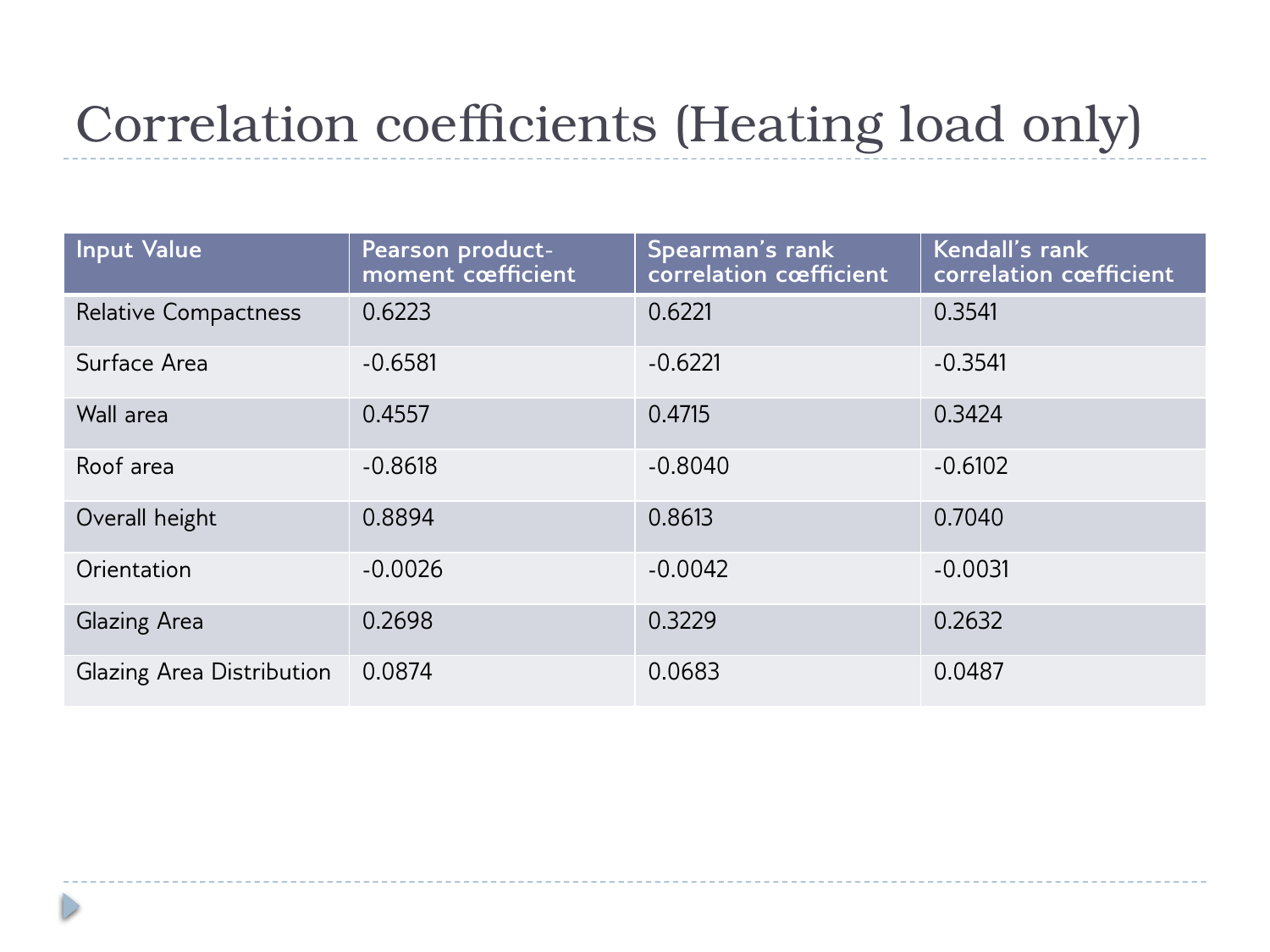

# Correlation coefficients (Heating load only)
| Input Value | Pearson product-moment coefficient | Spearman’s rank correlation coefficient | Kendall’s rank correlation coefficient |
| --- | --- | --- | --- |
| Relative Compactness | 0.6223 | 0.6221 | 0.3541 |
| Surface Area | -0.6581 | -0.6221 | -0.3541 |
| Wall area | 0.4557 | 0.4715 | 0.3424 |
| Roof area | -0.8618 | -0.8040 | -0.6102 |
| Overall height | 0.8894 | 0.8613 | 0.7040 |
| Orientation | -0.0026 | -0.0042 | -0.0031 |
| Glazing Area | 0.2698 | 0.3229 | 0.2632 |
| Glazing Area Distribution | 0.0874 | 0.0683 | 0.0487 |